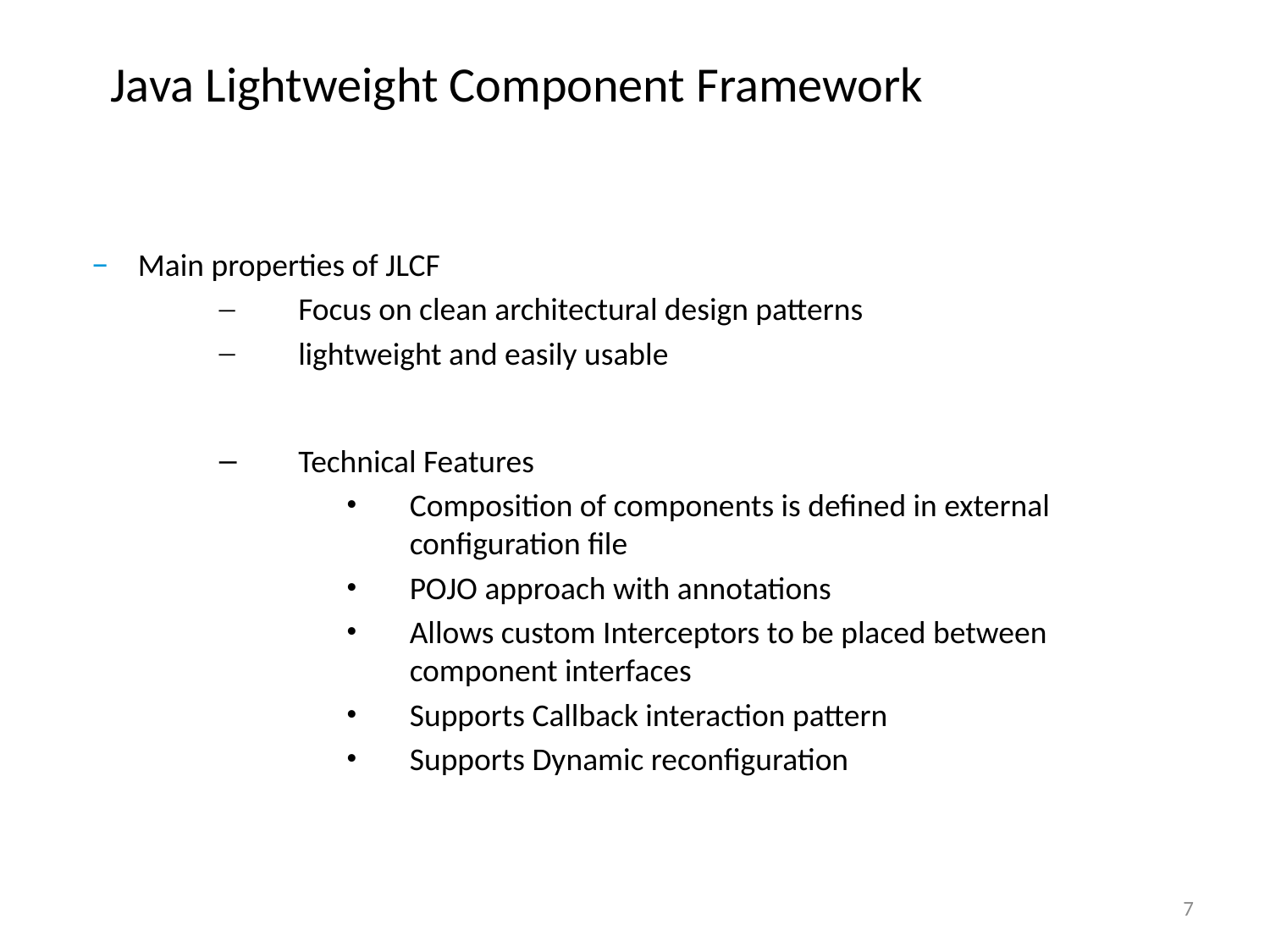

Java Lightweight Component Framework
Main properties of JLCF
Focus on clean architectural design patterns
lightweight and easily usable

Technical Features
Composition of components is defined in external configuration file
POJO approach with annotations
Allows custom Interceptors to be placed between component interfaces
Supports Callback interaction pattern
Supports Dynamic reconfiguration

7